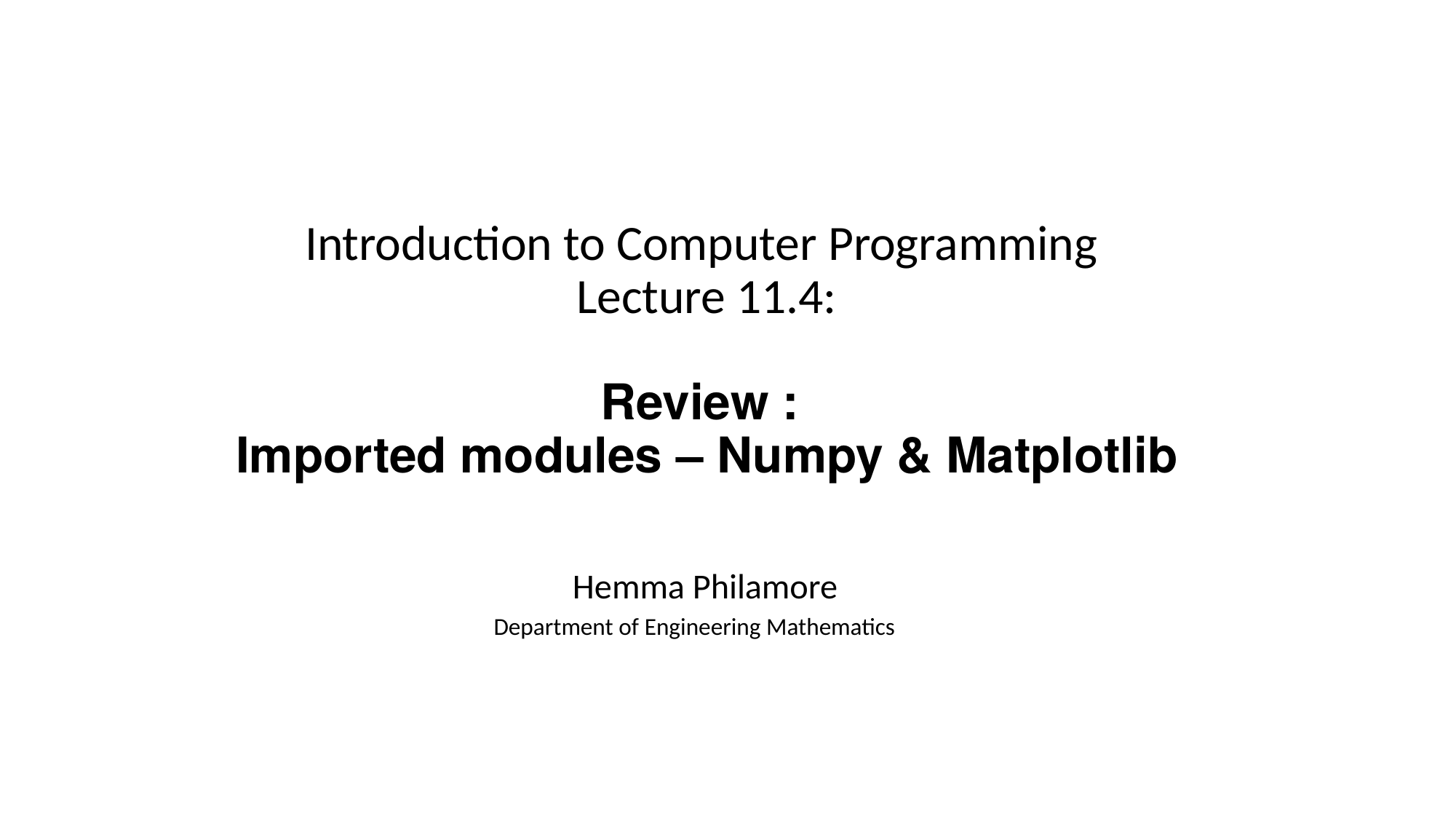

# Introduction to Computer Programming Lecture 11.4:

Review :
Imported modules – Numpy & Matplotlib
Hemma Philamore

Department of Engineering Mathematics